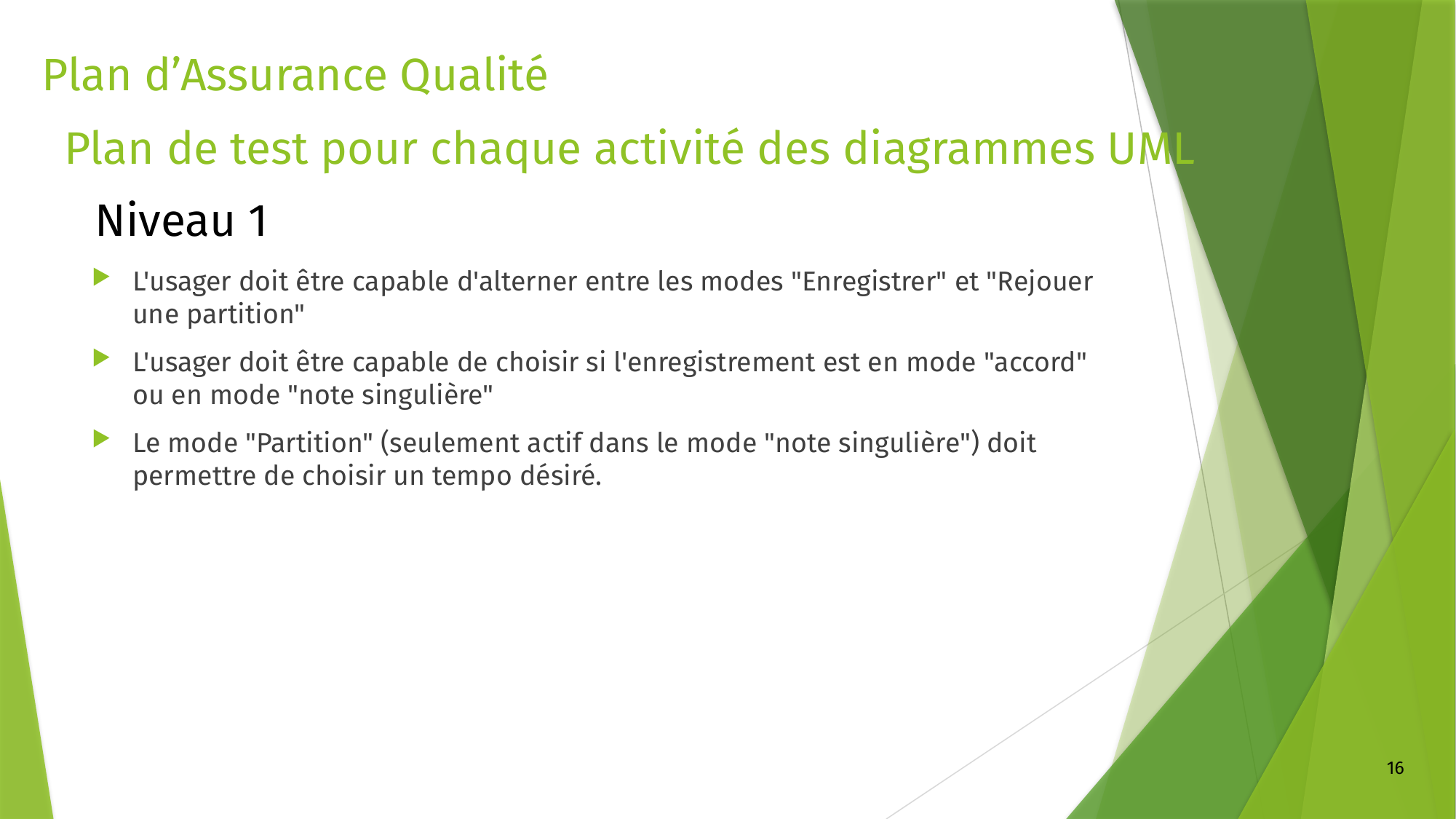

Plan d’Assurance Qualité
Plan de test pour chaque activité des diagrammes UML
Niveau 1
L'usager doit être capable d'alterner entre les modes "Enregistrer" et "Rejouer une partition"
L'usager doit être capable de choisir si l'enregistrement est en mode "accord" ou en mode "note singulière"
Le mode "Partition" (seulement actif dans le mode "note singulière") doit permettre de choisir un tempo désiré.
16